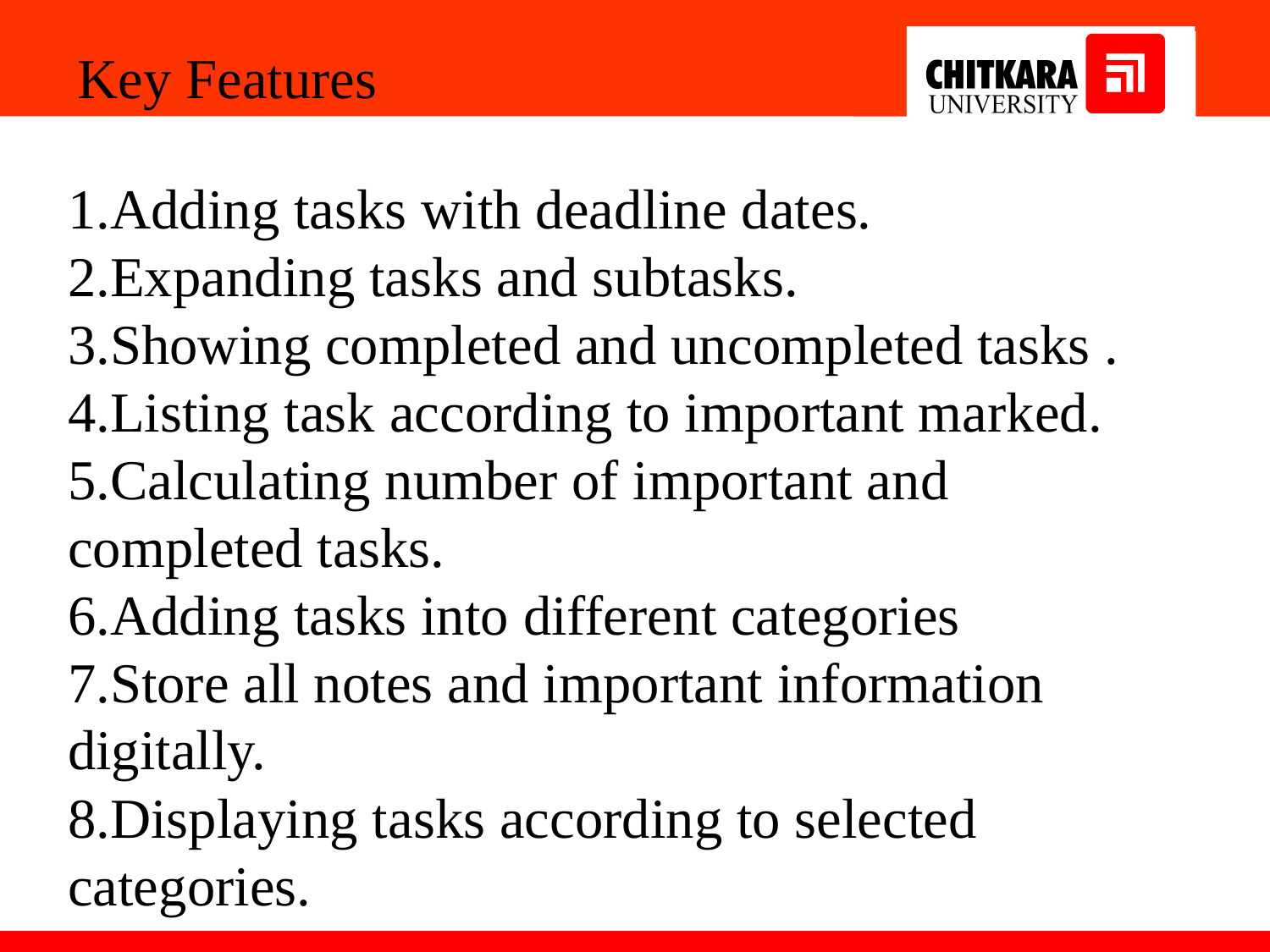

Key Features
1.Adding tasks with deadline dates.
2.Expanding tasks and subtasks.
3.Showing completed and uncompleted tasks .
4.Listing task according to important marked.
5.Calculating number of important and  completed tasks.
6.Adding tasks into different categories
7.Store all notes and important information digitally.
8.Displaying tasks according to selected categories.